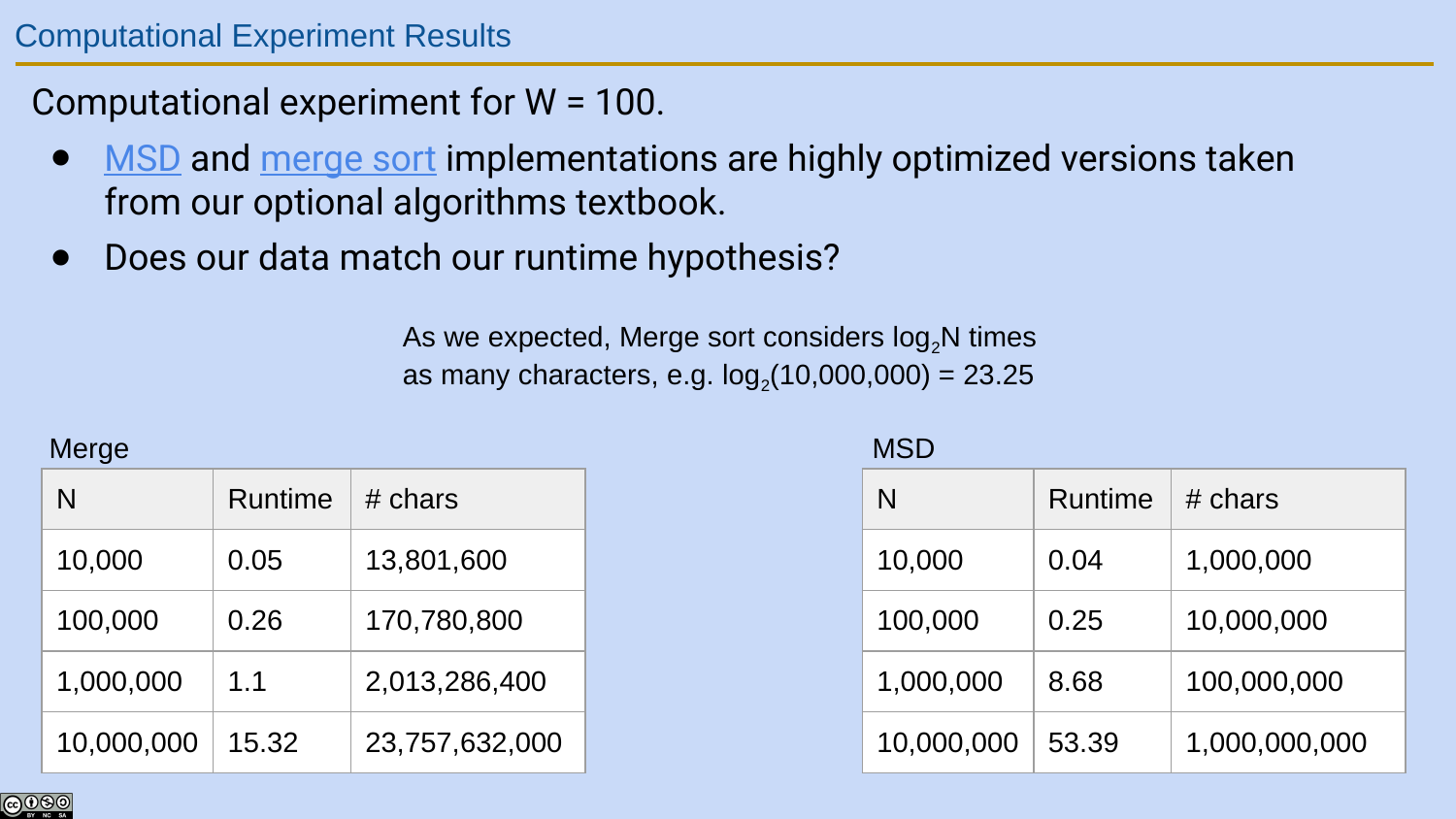

# Computational Experiment Results
Computational experiment for W = 100.
MSD and merge sort implementations are highly optimized versions taken from our optional algorithms textbook.
Does our data match our runtime hypothesis?
As we expected, Merge sort considers log2N times as many characters, e.g. log2(10,000,000) = 23.25
MSD
Merge
| N | Runtime | # chars |
| --- | --- | --- |
| 10,000 | 0.05 | 13,801,600 |
| 100,000 | 0.26 | 170,780,800 |
| 1,000,000 | 1.1 | 2,013,286,400 |
| 10,000,000 | 15.32 | 23,757,632,000 |
| N | Runtime | # chars |
| --- | --- | --- |
| 10,000 | 0.04 | 1,000,000 |
| 100,000 | 0.25 | 10,000,000 |
| 1,000,000 | 8.68 | 100,000,000 |
| 10,000,000 | 53.39 | 1,000,000,000 |